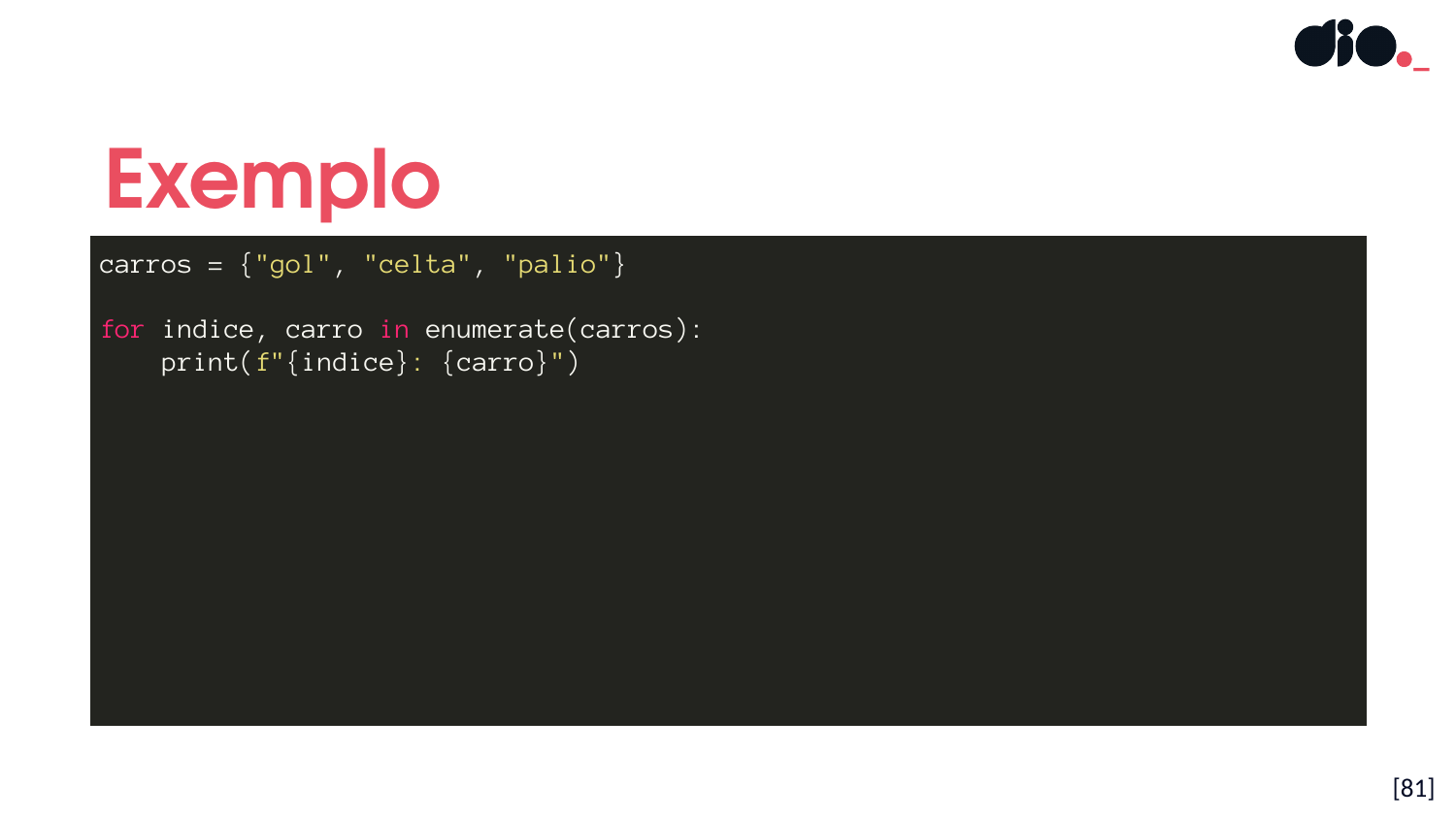

Exemplo

| carros = {"gol", "celta", "palio"} for indice, carro in enumerate(carros): print(f"{indice}: {carro}") |
| --- |
[81]